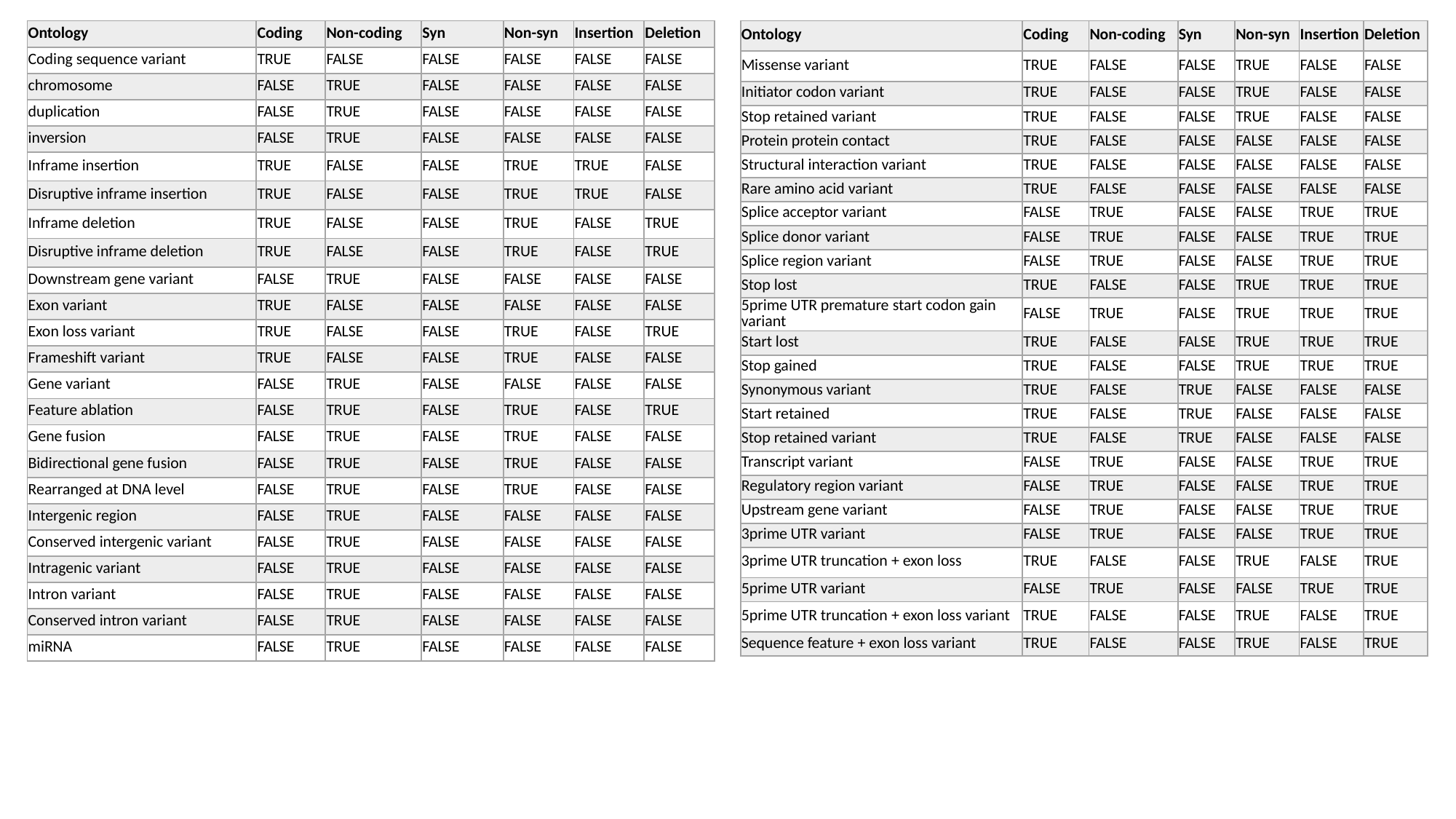

| Ontology | Coding | Non-coding | Syn | Non-syn | Insertion | Deletion |
| --- | --- | --- | --- | --- | --- | --- |
| Coding sequence variant | TRUE | FALSE | FALSE | FALSE | FALSE | FALSE |
| chromosome | FALSE | TRUE | FALSE | FALSE | FALSE | FALSE |
| duplication | FALSE | TRUE | FALSE | FALSE | FALSE | FALSE |
| inversion | FALSE | TRUE | FALSE | FALSE | FALSE | FALSE |
| Inframe insertion | TRUE | FALSE | FALSE | TRUE | TRUE | FALSE |
| Disruptive inframe insertion | TRUE | FALSE | FALSE | TRUE | TRUE | FALSE |
| Inframe deletion | TRUE | FALSE | FALSE | TRUE | FALSE | TRUE |
| Disruptive inframe deletion | TRUE | FALSE | FALSE | TRUE | FALSE | TRUE |
| Downstream gene variant | FALSE | TRUE | FALSE | FALSE | FALSE | FALSE |
| Exon variant | TRUE | FALSE | FALSE | FALSE | FALSE | FALSE |
| Exon loss variant | TRUE | FALSE | FALSE | TRUE | FALSE | TRUE |
| Frameshift variant | TRUE | FALSE | FALSE | TRUE | FALSE | FALSE |
| Gene variant | FALSE | TRUE | FALSE | FALSE | FALSE | FALSE |
| Feature ablation | FALSE | TRUE | FALSE | TRUE | FALSE | TRUE |
| Gene fusion | FALSE | TRUE | FALSE | TRUE | FALSE | FALSE |
| Bidirectional gene fusion | FALSE | TRUE | FALSE | TRUE | FALSE | FALSE |
| Rearranged at DNA level | FALSE | TRUE | FALSE | TRUE | FALSE | FALSE |
| Intergenic region | FALSE | TRUE | FALSE | FALSE | FALSE | FALSE |
| Conserved intergenic variant | FALSE | TRUE | FALSE | FALSE | FALSE | FALSE |
| Intragenic variant | FALSE | TRUE | FALSE | FALSE | FALSE | FALSE |
| Intron variant | FALSE | TRUE | FALSE | FALSE | FALSE | FALSE |
| Conserved intron variant | FALSE | TRUE | FALSE | FALSE | FALSE | FALSE |
| miRNA | FALSE | TRUE | FALSE | FALSE | FALSE | FALSE |
| Ontology | Coding | Non-coding | Syn | Non-syn | Insertion | Deletion |
| --- | --- | --- | --- | --- | --- | --- |
| Missense variant | TRUE | FALSE | FALSE | TRUE | FALSE | FALSE |
| Initiator codon variant | TRUE | FALSE | FALSE | TRUE | FALSE | FALSE |
| Stop retained variant | TRUE | FALSE | FALSE | TRUE | FALSE | FALSE |
| Protein protein contact | TRUE | FALSE | FALSE | FALSE | FALSE | FALSE |
| Structural interaction variant | TRUE | FALSE | FALSE | FALSE | FALSE | FALSE |
| Rare amino acid variant | TRUE | FALSE | FALSE | FALSE | FALSE | FALSE |
| Splice acceptor variant | FALSE | TRUE | FALSE | FALSE | TRUE | TRUE |
| Splice donor variant | FALSE | TRUE | FALSE | FALSE | TRUE | TRUE |
| Splice region variant | FALSE | TRUE | FALSE | FALSE | TRUE | TRUE |
| Stop lost | TRUE | FALSE | FALSE | TRUE | TRUE | TRUE |
| 5prime UTR premature start codon gain variant | FALSE | TRUE | FALSE | TRUE | TRUE | TRUE |
| Start lost | TRUE | FALSE | FALSE | TRUE | TRUE | TRUE |
| Stop gained | TRUE | FALSE | FALSE | TRUE | TRUE | TRUE |
| Synonymous variant | TRUE | FALSE | TRUE | FALSE | FALSE | FALSE |
| Start retained | TRUE | FALSE | TRUE | FALSE | FALSE | FALSE |
| Stop retained variant | TRUE | FALSE | TRUE | FALSE | FALSE | FALSE |
| Transcript variant | FALSE | TRUE | FALSE | FALSE | TRUE | TRUE |
| Regulatory region variant | FALSE | TRUE | FALSE | FALSE | TRUE | TRUE |
| Upstream gene variant | FALSE | TRUE | FALSE | FALSE | TRUE | TRUE |
| 3prime UTR variant | FALSE | TRUE | FALSE | FALSE | TRUE | TRUE |
| 3prime UTR truncation + exon loss | TRUE | FALSE | FALSE | TRUE | FALSE | TRUE |
| 5prime UTR variant | FALSE | TRUE | FALSE | FALSE | TRUE | TRUE |
| 5prime UTR truncation + exon loss variant | TRUE | FALSE | FALSE | TRUE | FALSE | TRUE |
| Sequence feature + exon loss variant | TRUE | FALSE | FALSE | TRUE | FALSE | TRUE |